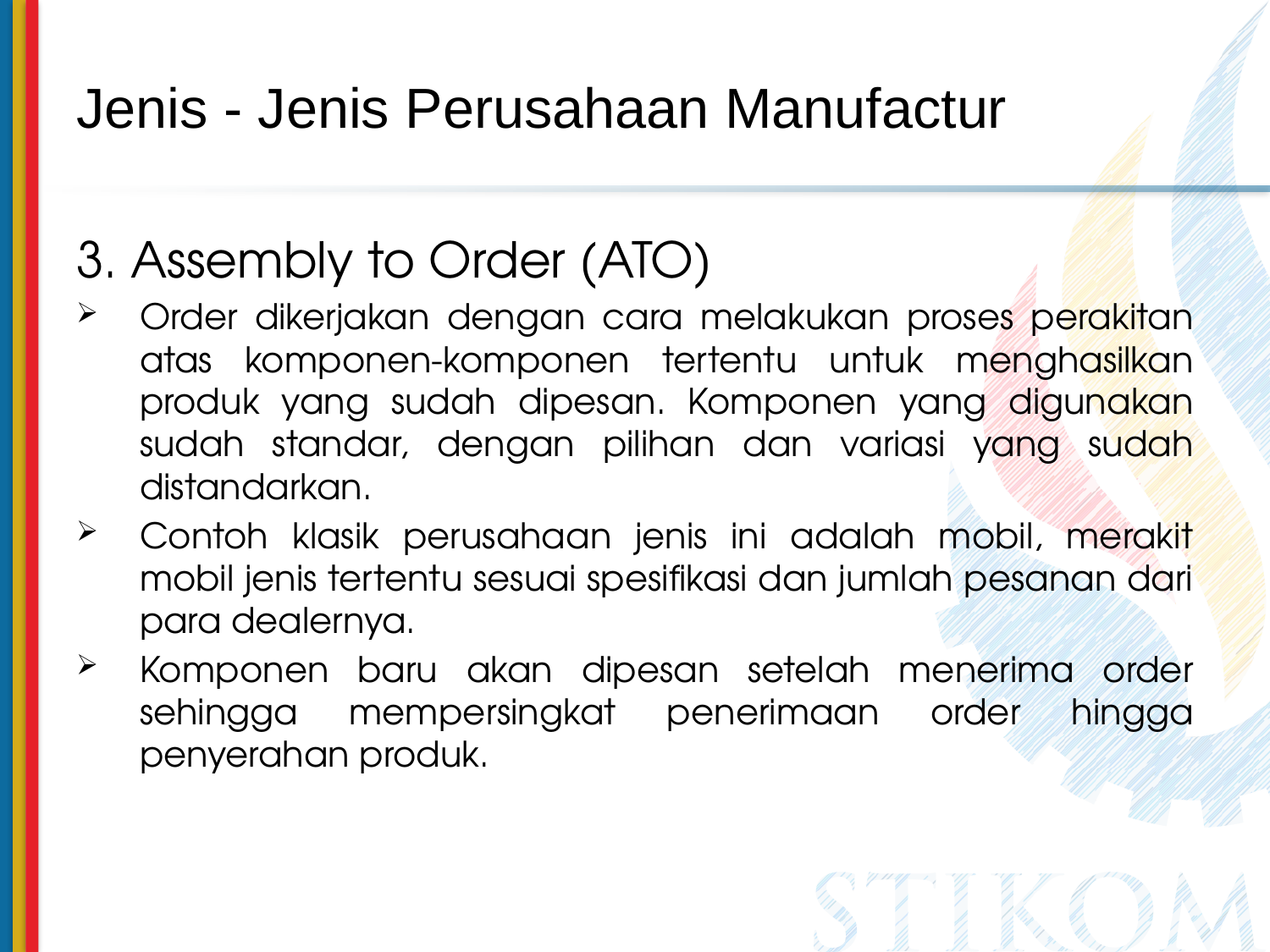

# Jenis - Jenis Perusahaan Manufactur
3. Assembly to Order (ATO)
Order dikerjakan dengan cara melakukan proses perakitan atas komponen-komponen tertentu untuk menghasilkan produk yang sudah dipesan. Komponen yang digunakan sudah standar, dengan pilihan dan variasi yang sudah distandarkan.
Contoh klasik perusahaan jenis ini adalah mobil, merakit mobil jenis tertentu sesuai spesifikasi dan jumlah pesanan dari para dealernya.
Komponen baru akan dipesan setelah menerima order sehingga mempersingkat penerimaan order hingga penyerahan produk.